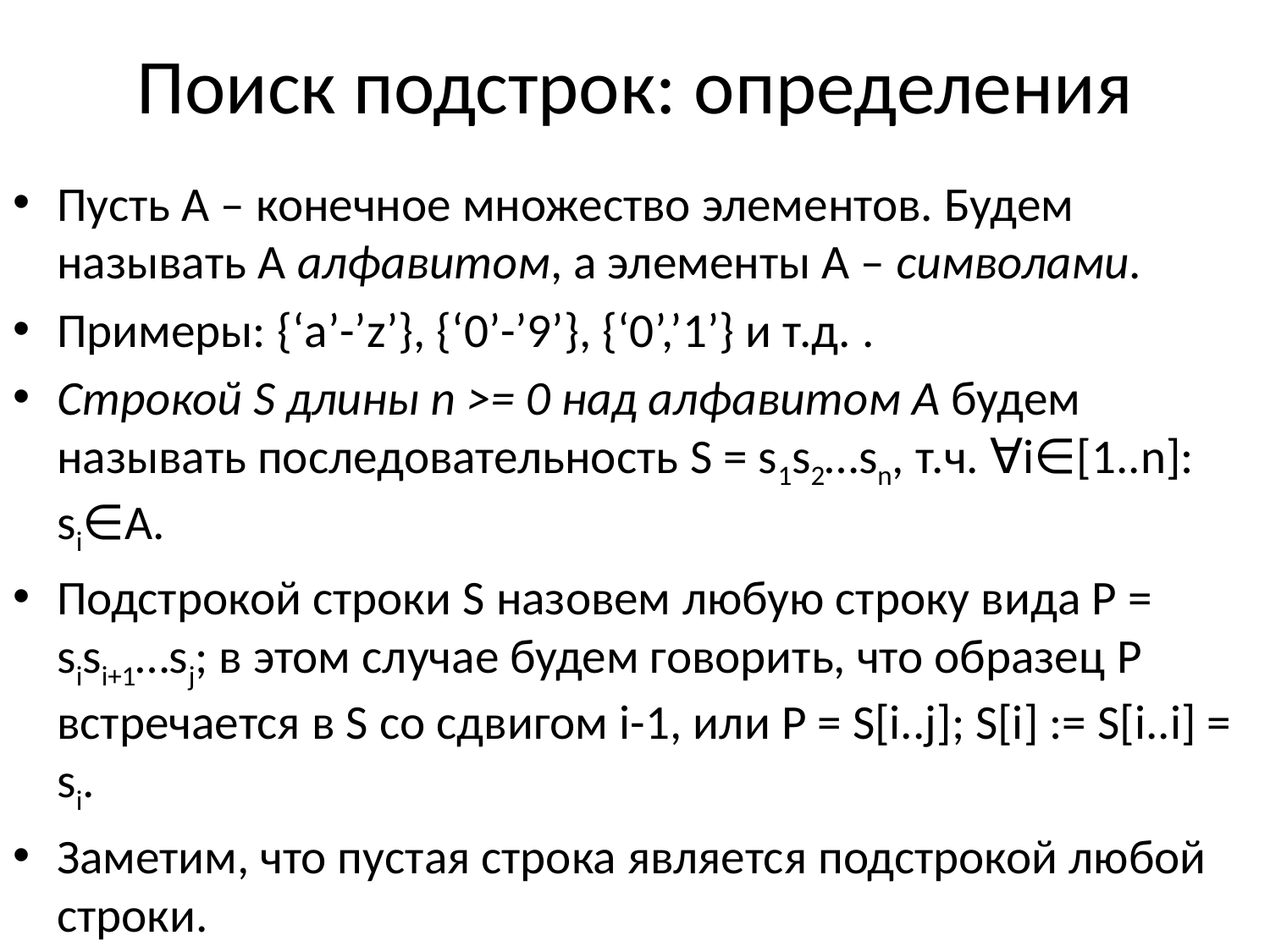

# Поиск подстрок: определения
Пусть А – конечное множество элементов. Будем называть А алфавитом, а элементы А – символами.
Примеры: {‘a’-’z’}, {‘0’-’9’}, {‘0’,’1’} и т.д. .
Строкой S длины n >= 0 над алфавитом А будем называть последовательность S = s1s2…sn, т.ч. ∀i∈[1..n]: si∈A.
Подстрокой строки S назовем любую строку вида P = sisi+1…sj; в этом случае будем говорить, что образец P встречается в S со сдвигом i-1, или P = S[i..j]; S[i] := S[i..i] = si.
Заметим, что пустая строка является подстрокой любой строки.